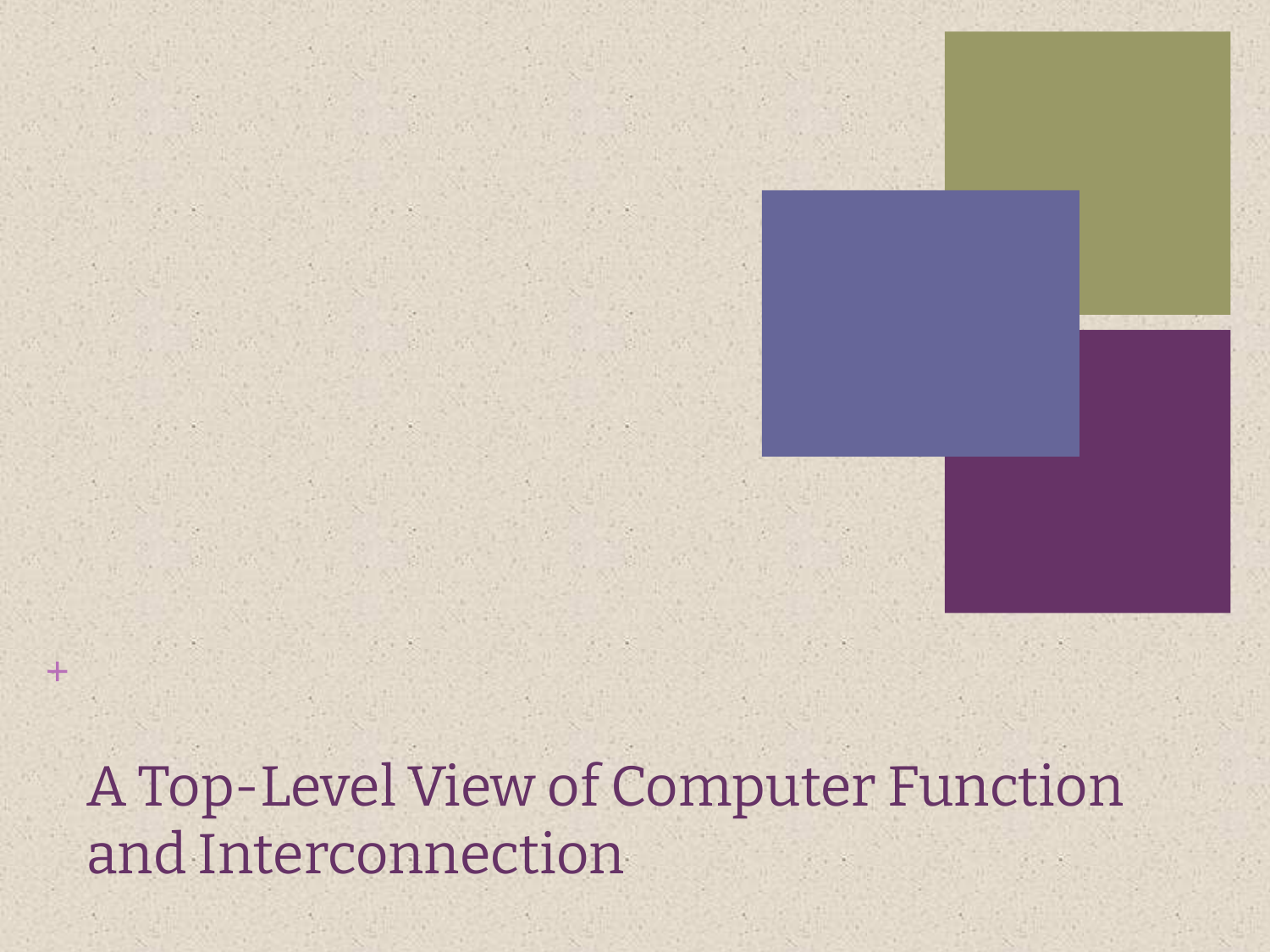

# A Top-Level View of Computer Function and Interconnection